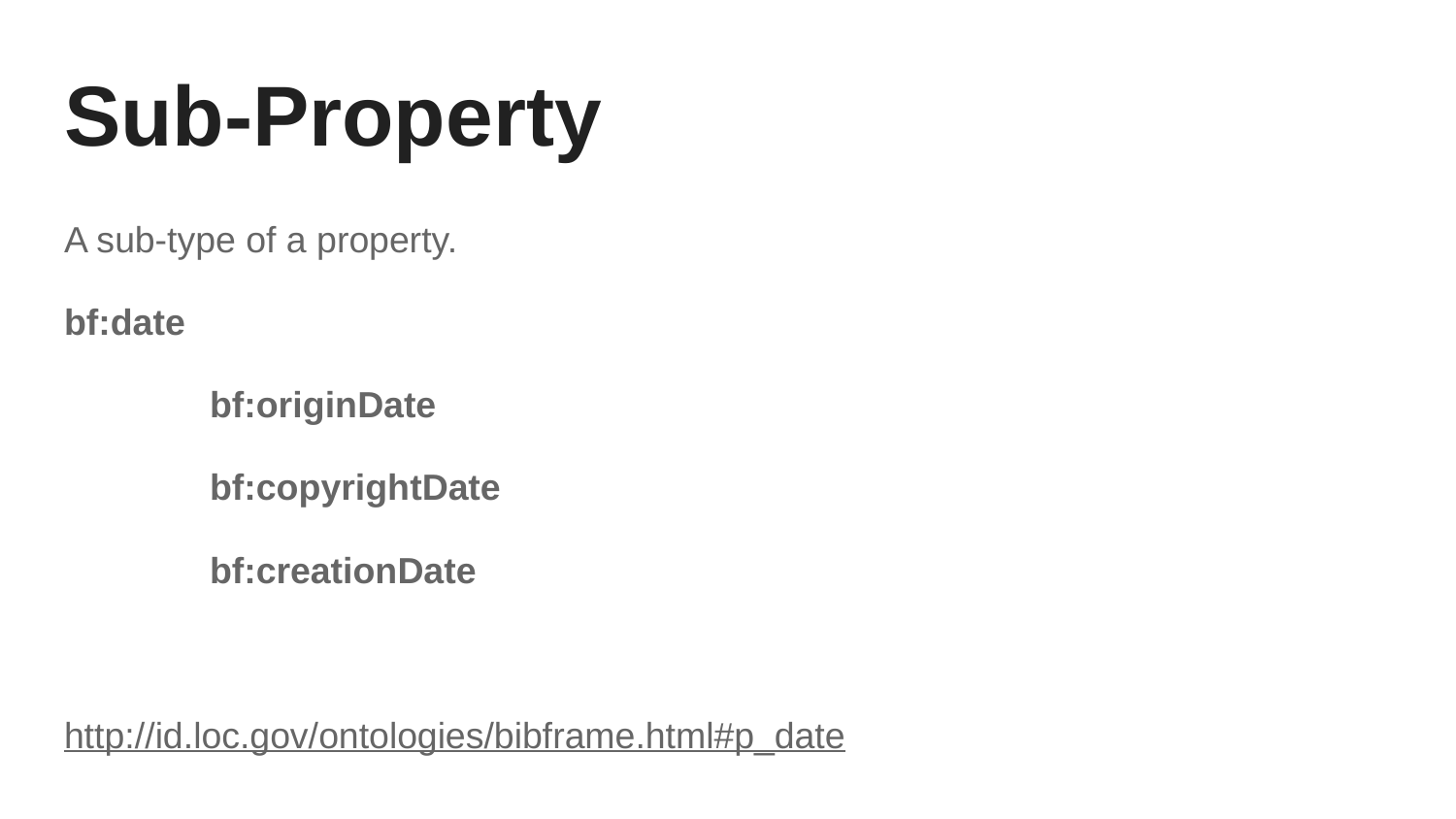

# Sub-Property
A sub-type of a property.
bf:date
	bf:originDate
	bf:copyrightDate
	bf:creationDate

http://id.loc.gov/ontologies/bibframe.html#p_date